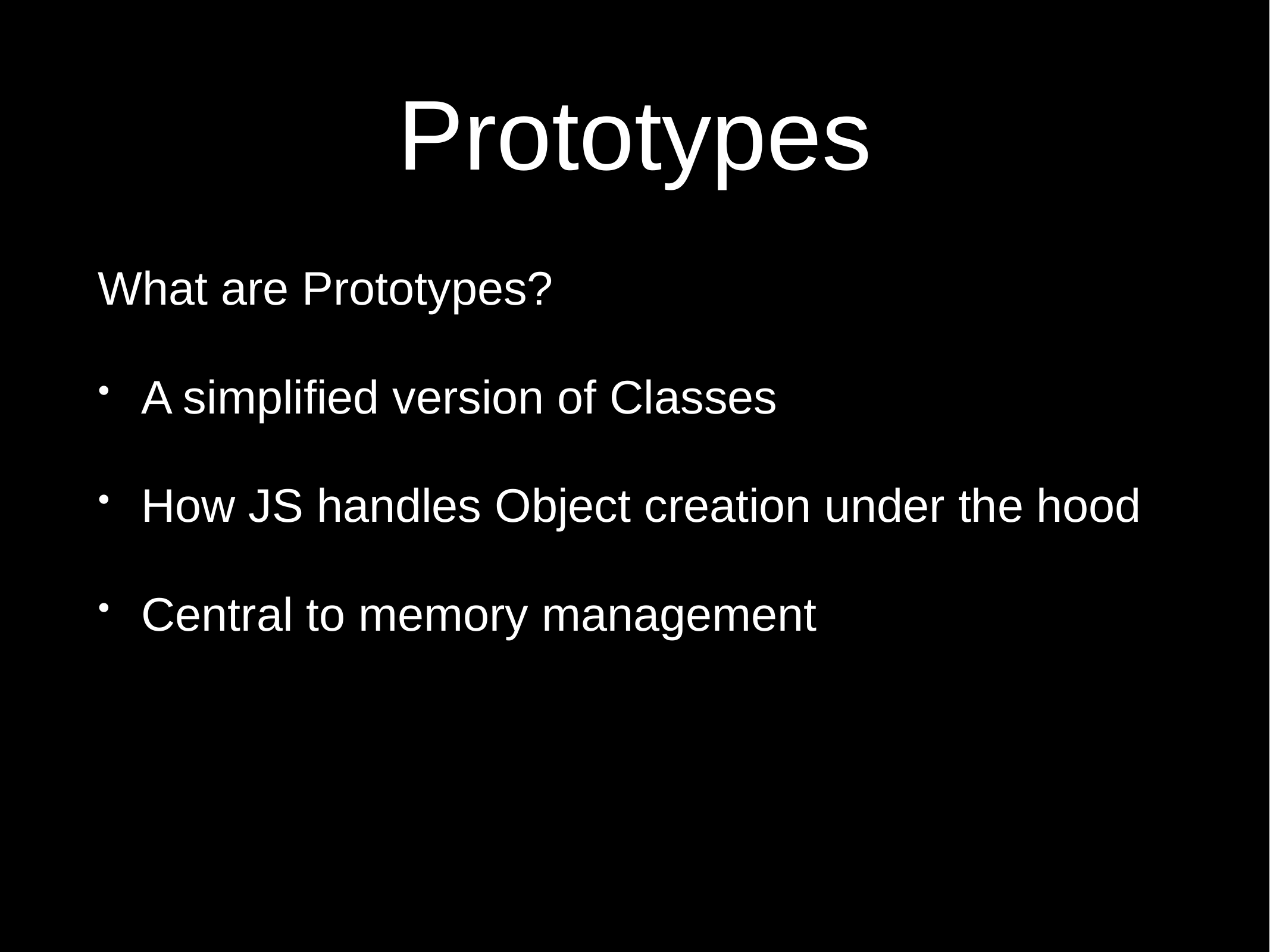

# Prototypes
What are Prototypes?
A simplified version of Classes
How JS handles Object creation under the hood
Central to memory management